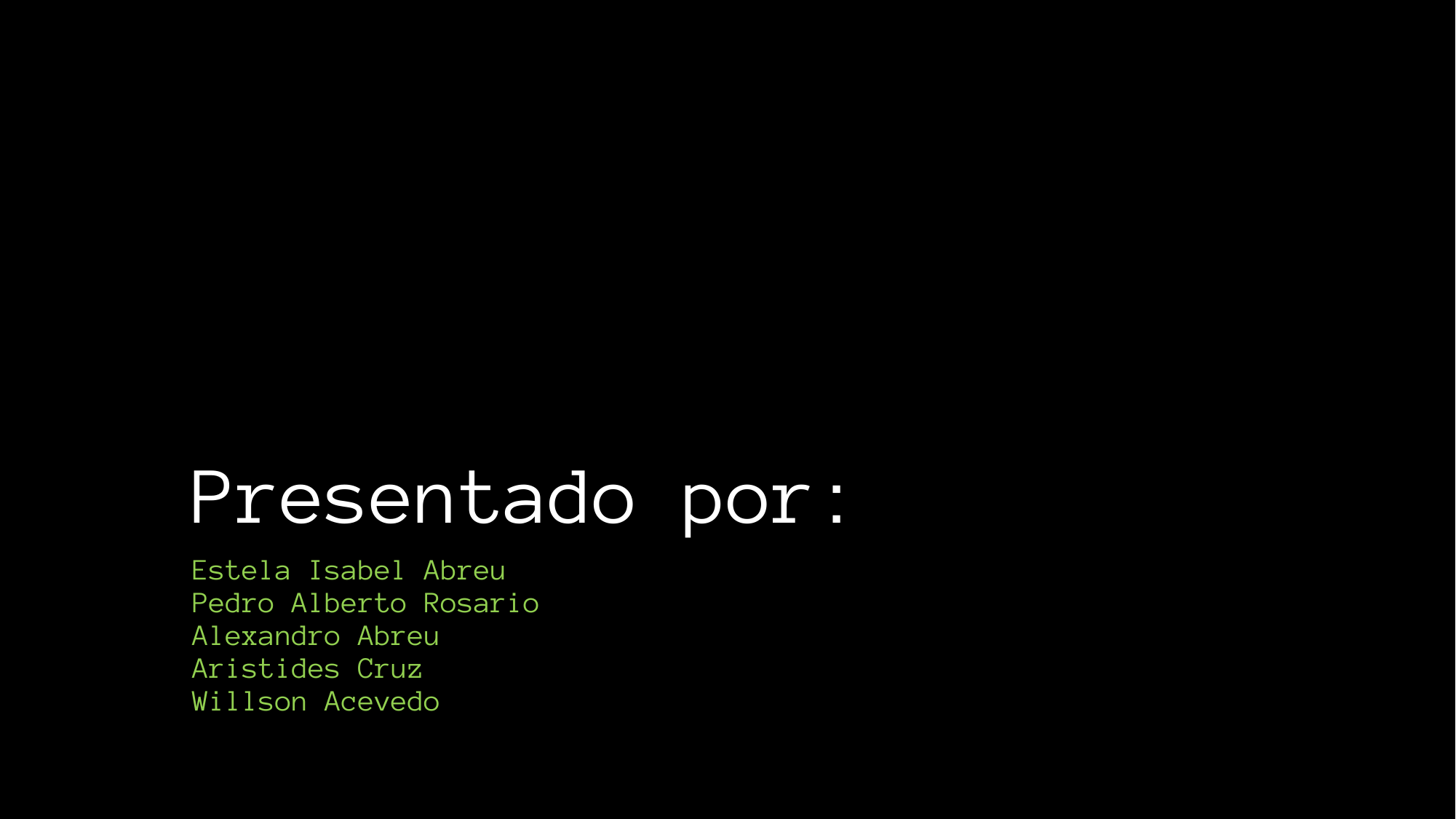

# Presentado por:
Estela Isabel Abreu
Pedro Alberto Rosario
Alexandro Abreu
Aristides Cruz
Willson Acevedo